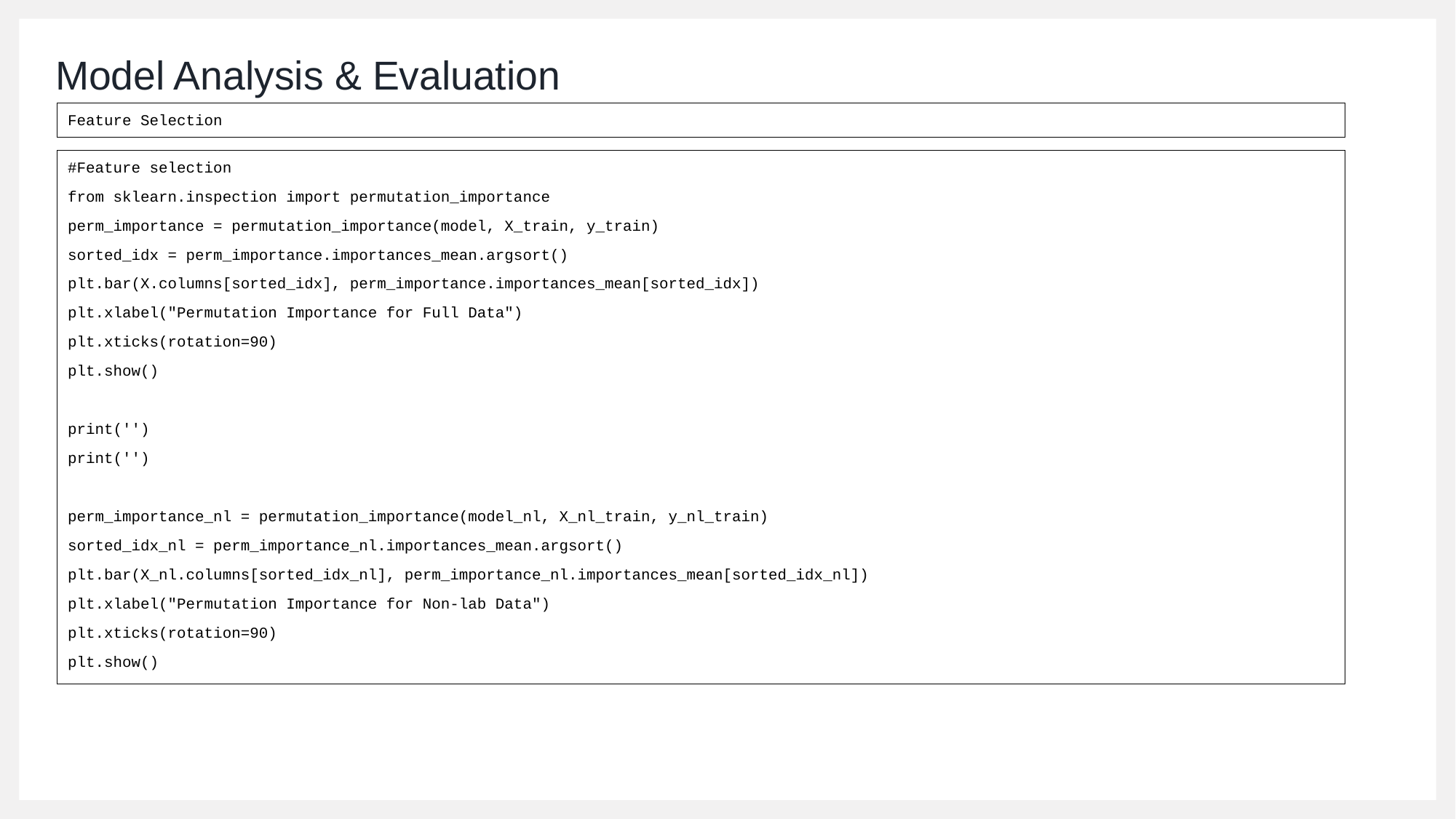

# Model Analysis & Evaluation
Feature Selection
#Feature selection
from sklearn.inspection import permutation_importance
perm_importance = permutation_importance(model, X_train, y_train)
sorted_idx = perm_importance.importances_mean.argsort()
plt.bar(X.columns[sorted_idx], perm_importance.importances_mean[sorted_idx])
plt.xlabel("Permutation Importance for Full Data")
plt.xticks(rotation=90)
plt.show()

print('')
print('')

perm_importance_nl = permutation_importance(model_nl, X_nl_train, y_nl_train)
sorted_idx_nl = perm_importance_nl.importances_mean.argsort()
plt.bar(X_nl.columns[sorted_idx_nl], perm_importance_nl.importances_mean[sorted_idx_nl])
plt.xlabel("Permutation Importance for Non-lab Data")
plt.xticks(rotation=90)
plt.show()